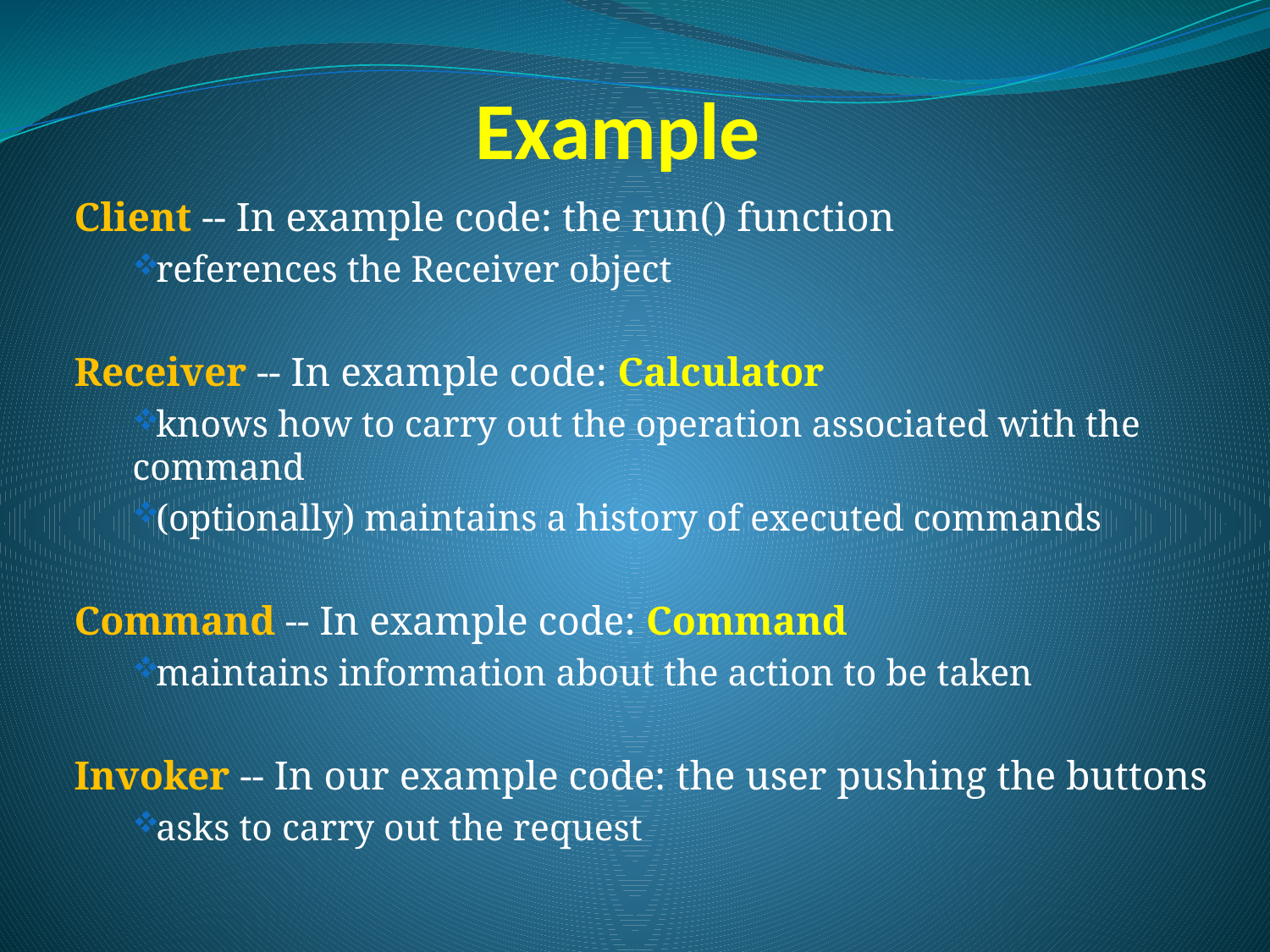

# Example
Client -- In example code: the run() function
references the Receiver object

Receiver -- In example code: Calculator
knows how to carry out the operation associated with the command
(optionally) maintains a history of executed commands

Command -- In example code: Command
maintains information about the action to be taken

Invoker -- In our example code: the user pushing the buttons
asks to carry out the request